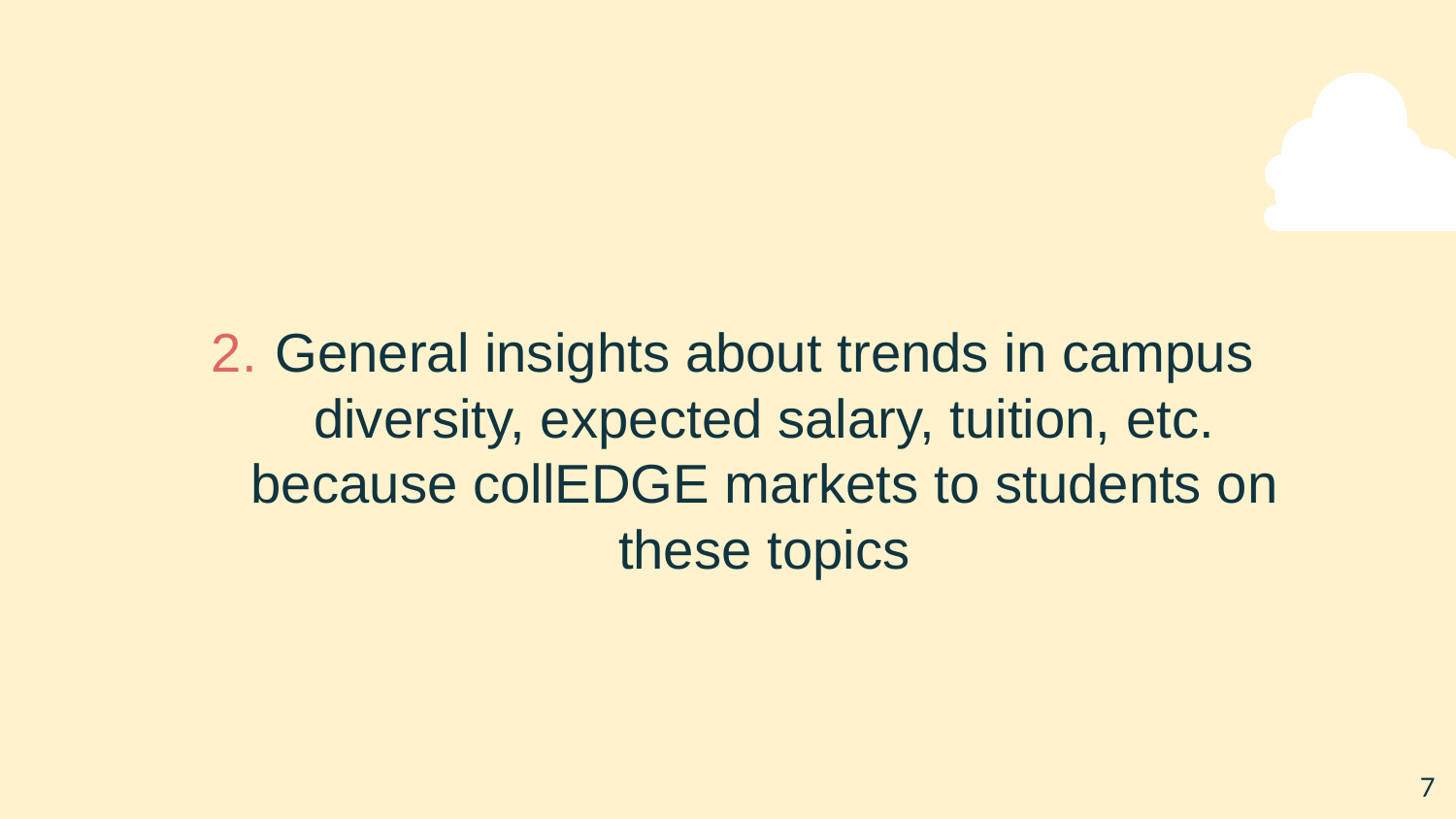

# General insights about trends in campus diversity, expected salary, tuition, etc. because collEDGE markets to students on these topics

7